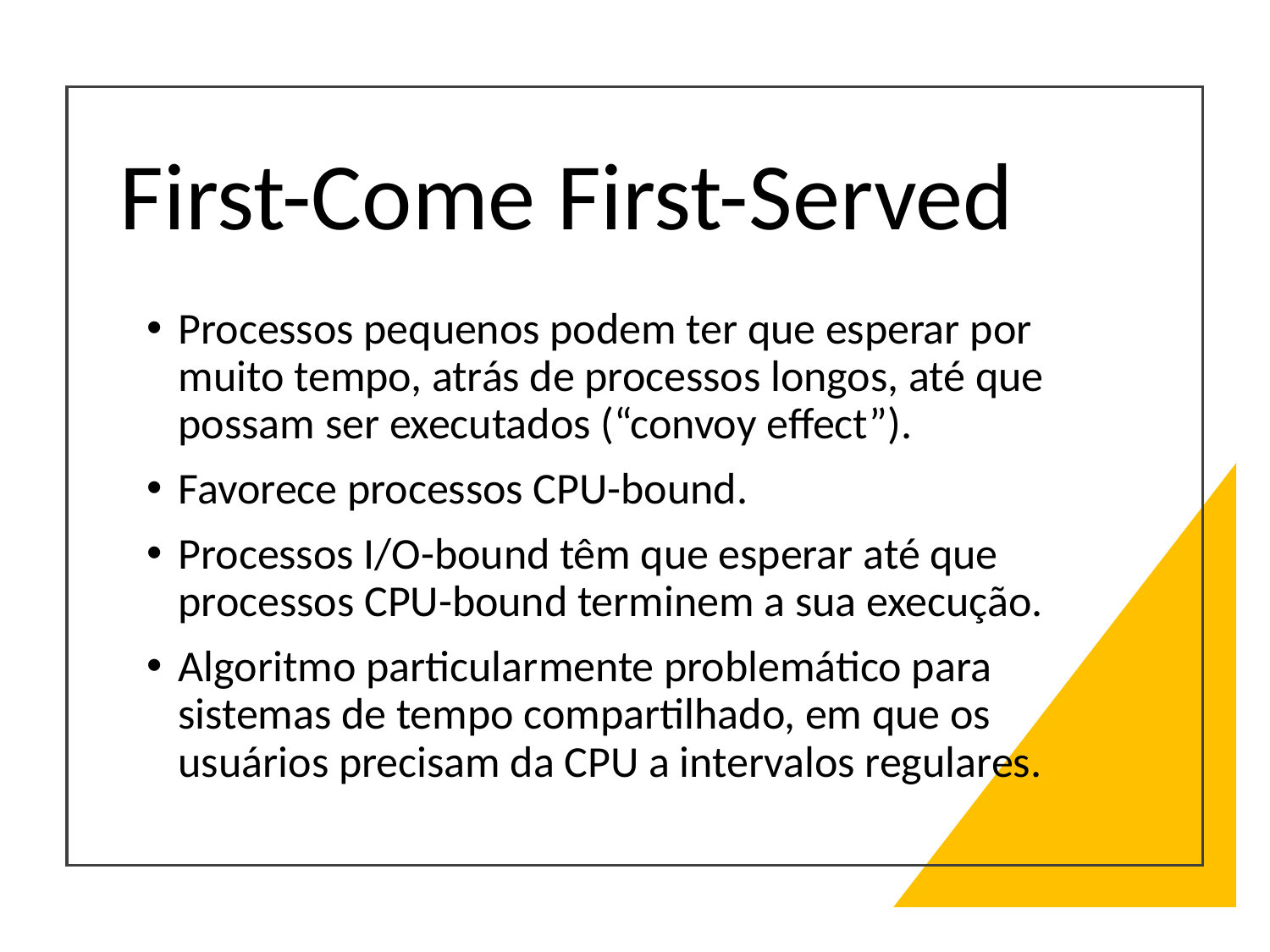

# First-Come First-Served
Processos pequenos podem ter que esperar por muito tempo, atrás de processos longos, até que possam ser executados (“convoy effect”).
Favorece processos CPU-bound.
Processos I/O-bound têm que esperar até que processos CPU-bound terminem a sua execução.
Algoritmo particularmente problemático para sistemas de tempo compartilhado, em que os usuários precisam da CPU a intervalos regulares.